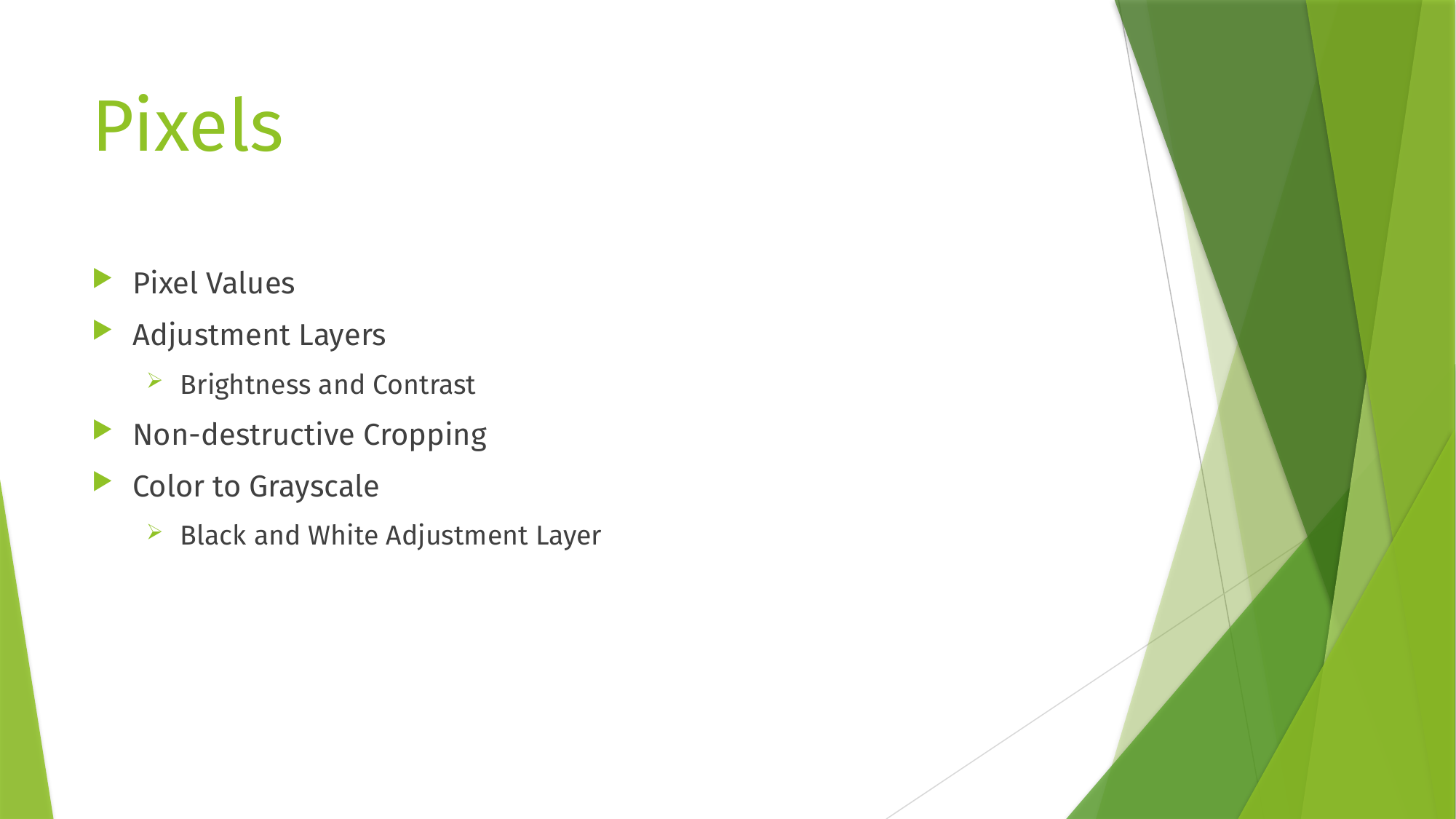

# Pixels
Pixel Values
Adjustment Layers
Brightness and Contrast
Non-destructive Cropping
Color to Grayscale
Black and White Adjustment Layer